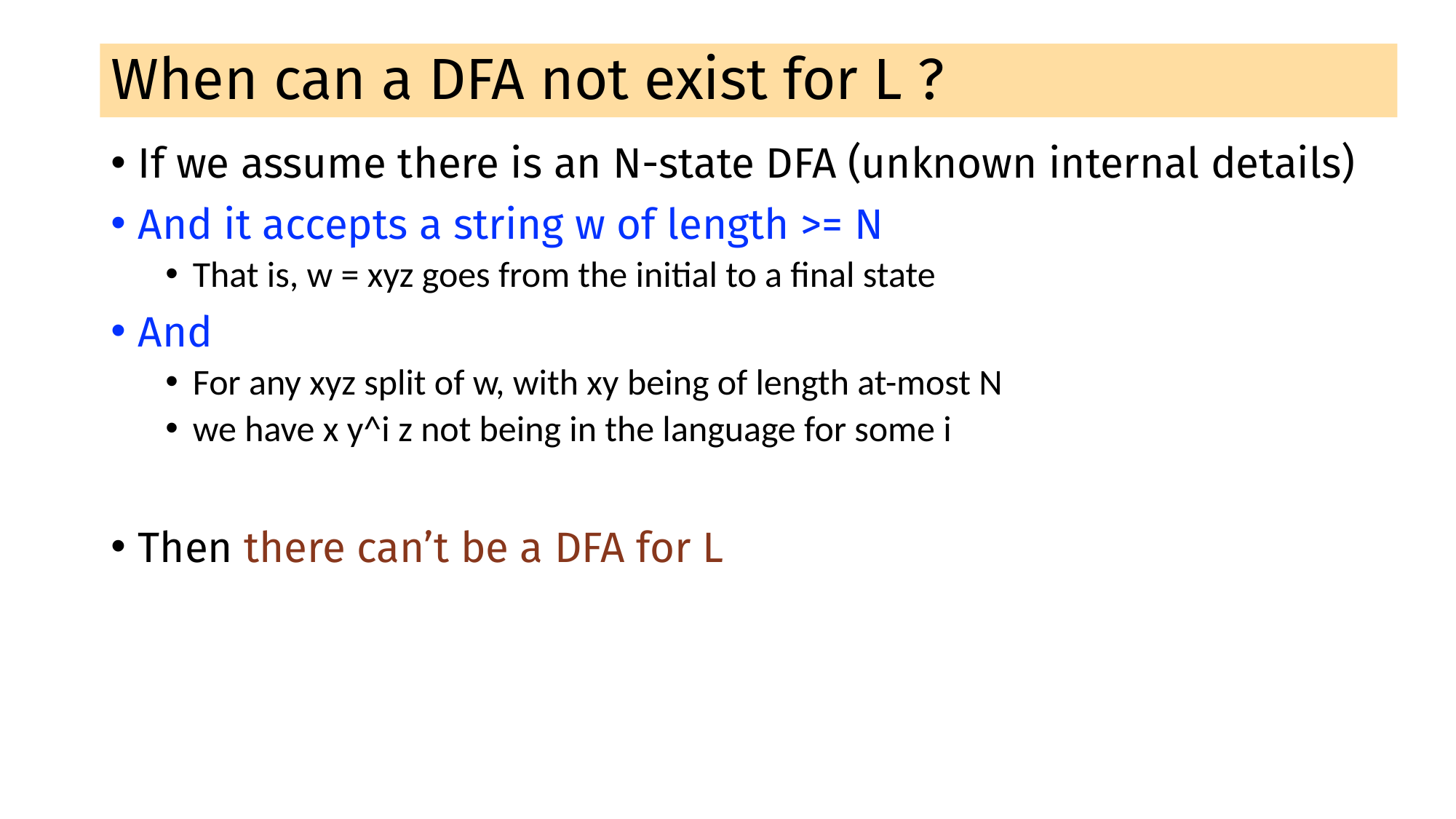

# When can a DFA not exist for L ?
If we assume there is an N-state DFA (unknown internal details)
And it accepts a string w of length >= N
That is, w = xyz goes from the initial to a final state
And
For any xyz split of w, with xy being of length at-most N
we have x y^i z not being in the language for some i

Then there can’t be a DFA for L